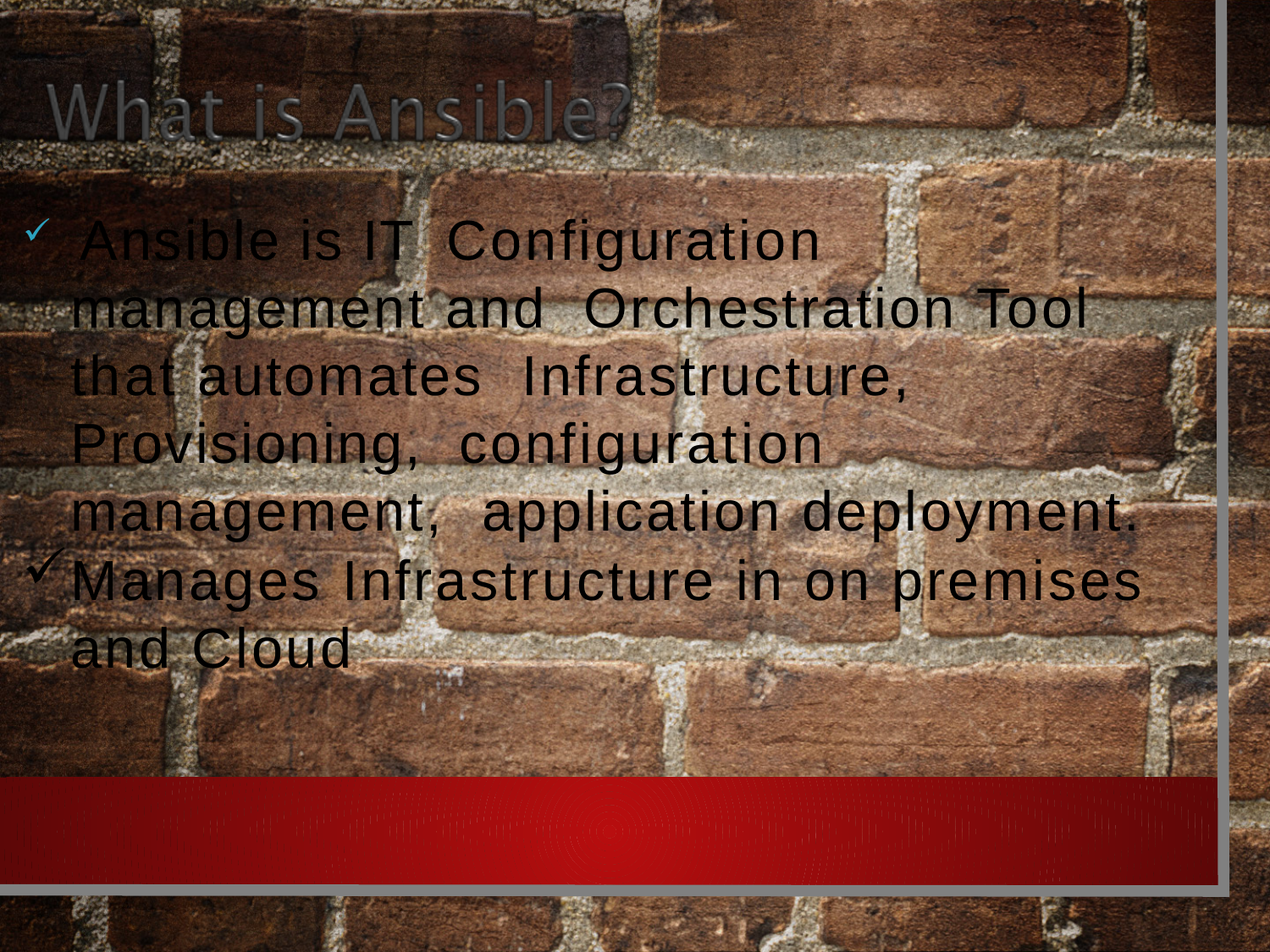

Ansible is IT  Configuration management and  Orchestration Tool that automates  Infrastructure, Provisioning,  configuration management,  application deployment.
Manages Infrastructure in on premises and Cloud